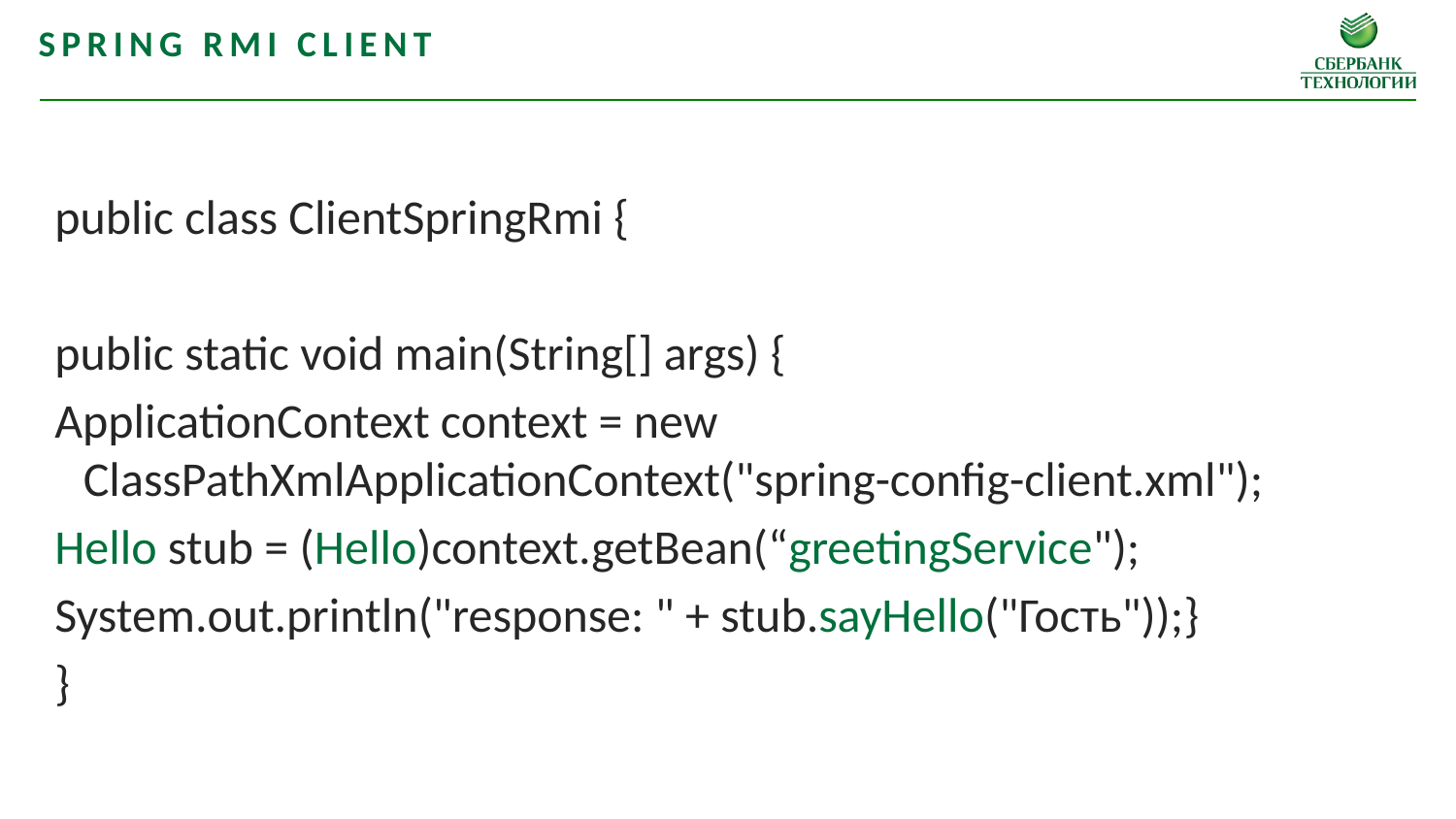

Spring rmi client
public class ClientSpringRmi {

public static void main(String[] args) {
ApplicationContext context = new ClassPathXmlApplicationContext("spring-config-client.xml");
Hello stub = (Hello)context.getBean(“greetingService");
System.out.println("response: " + stub.sayHello("Гость"));}
}